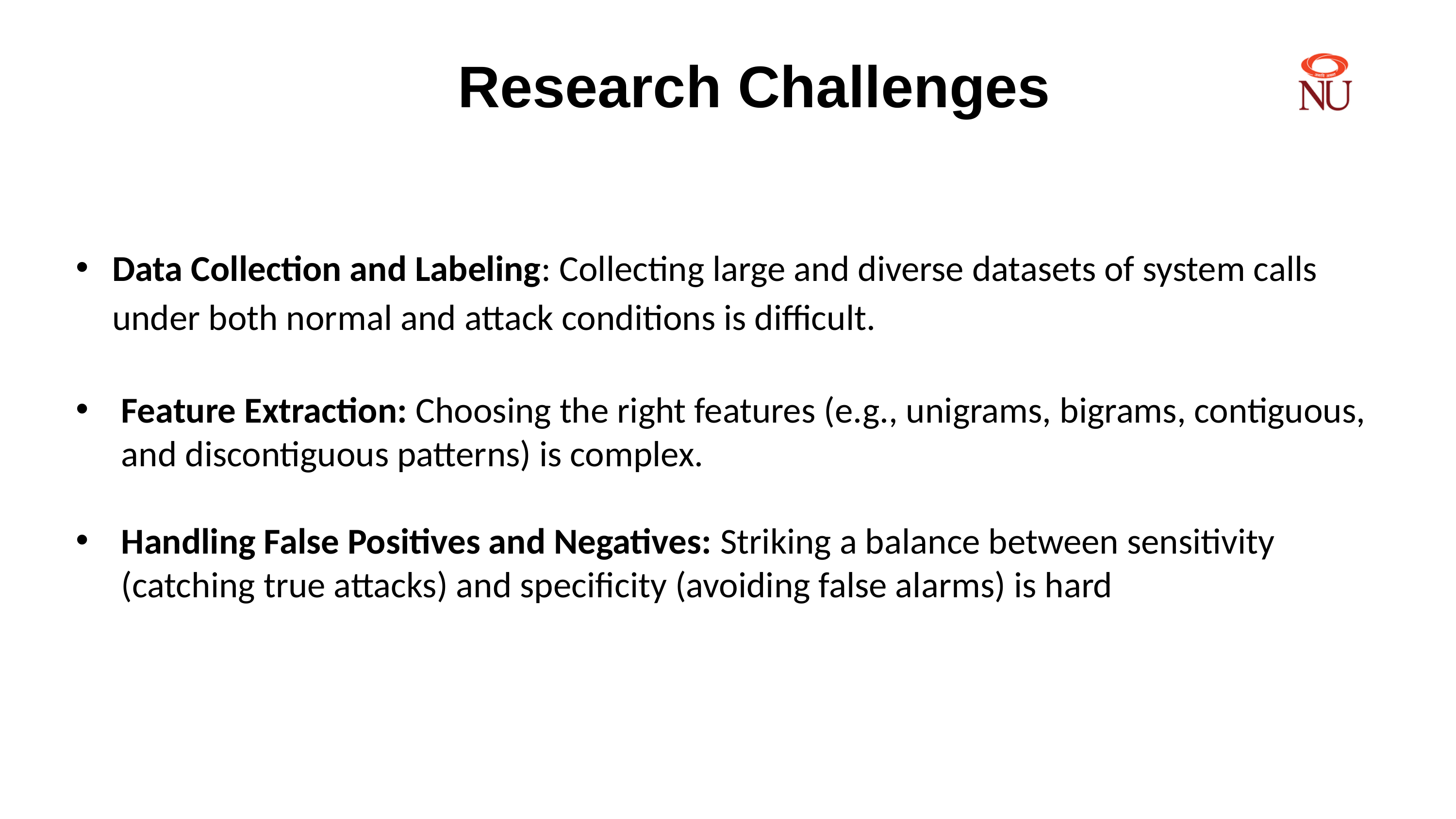

Research Challenges
Data Collection and Labeling: Collecting large and diverse datasets of system calls under both normal and attack conditions is difficult.

Feature Extraction: Choosing the right features (e.g., unigrams, bigrams, contiguous, and discontiguous patterns) is complex.

Handling False Positives and Negatives: Striking a balance between sensitivity (catching true attacks) and specificity (avoiding false alarms) is hard